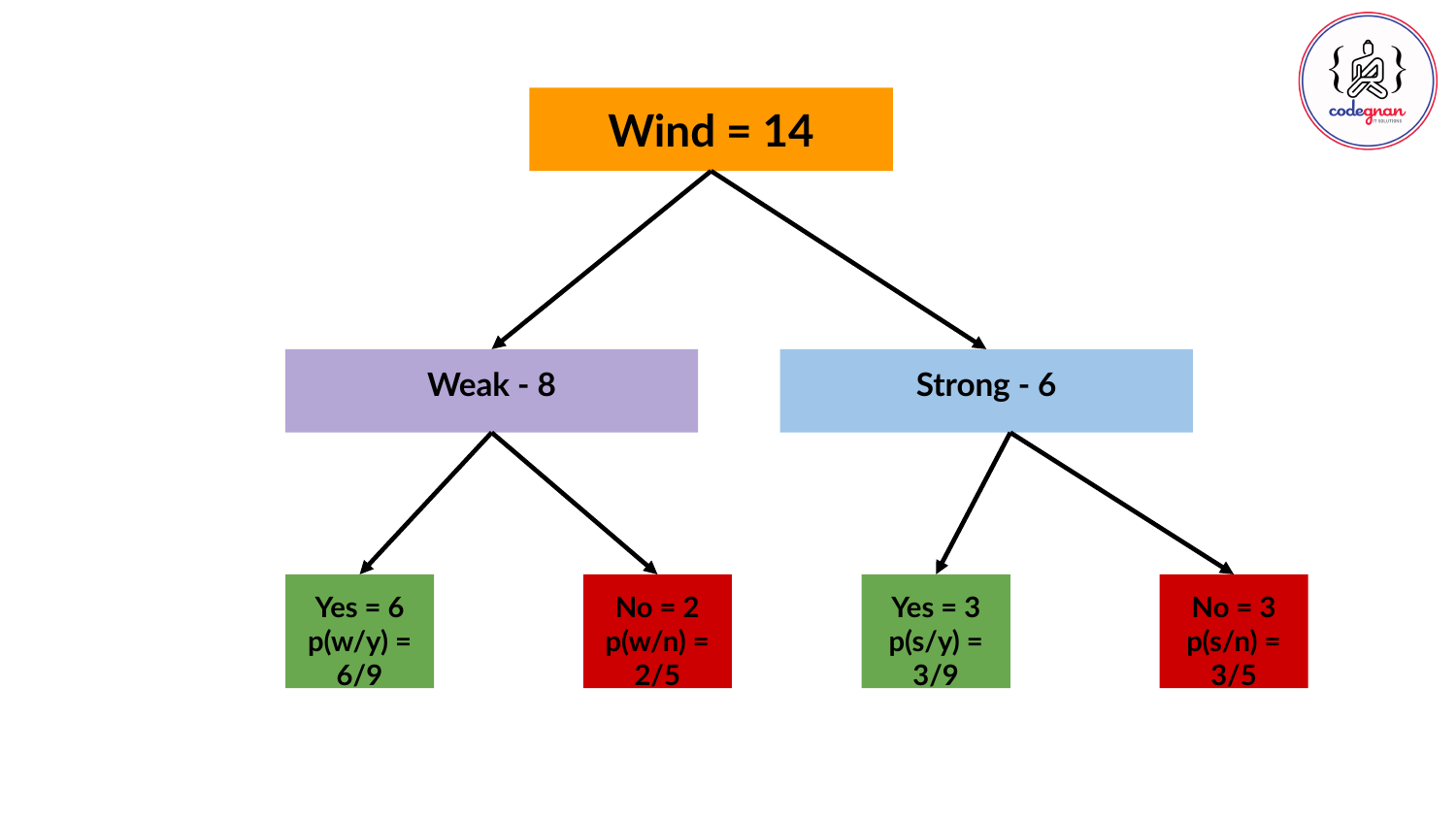

Wind = 14
Weak - 8
Strong - 6
Yes = 6
p(w/y) = 6/9
No = 2
p(w/n) = 2/5
Yes = 3
p(s/y) = 3/9
No = 3
p(s/n) = 3/5